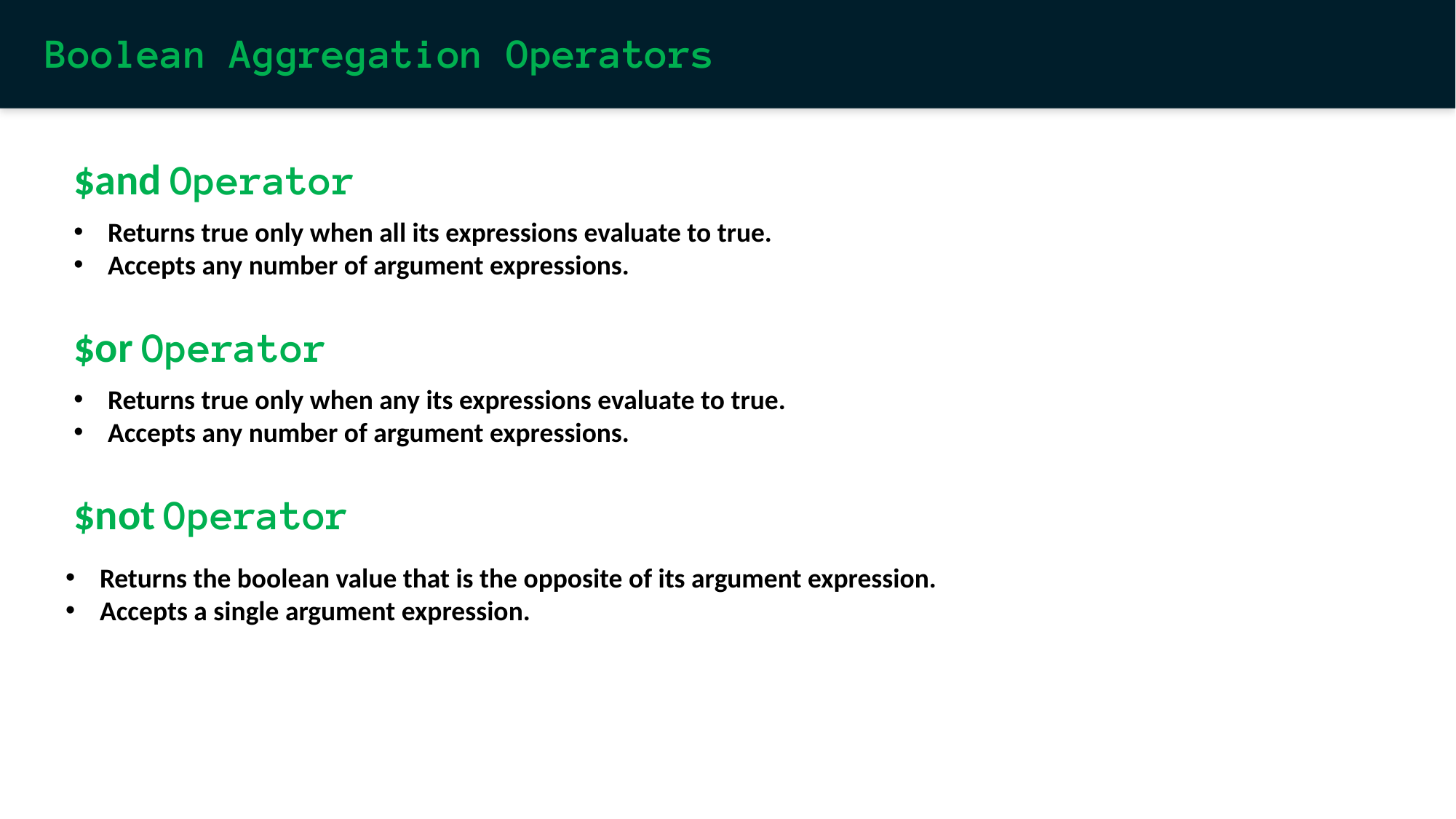

Boolean Aggregation Operators
$and Operator
Returns true only when all its expressions evaluate to true.
Accepts any number of argument expressions.
$or Operator
Returns true only when any its expressions evaluate to true.
Accepts any number of argument expressions.
Master
$not Operator
Returns the boolean value that is the opposite of its argument expression.
Accepts a single argument expression.